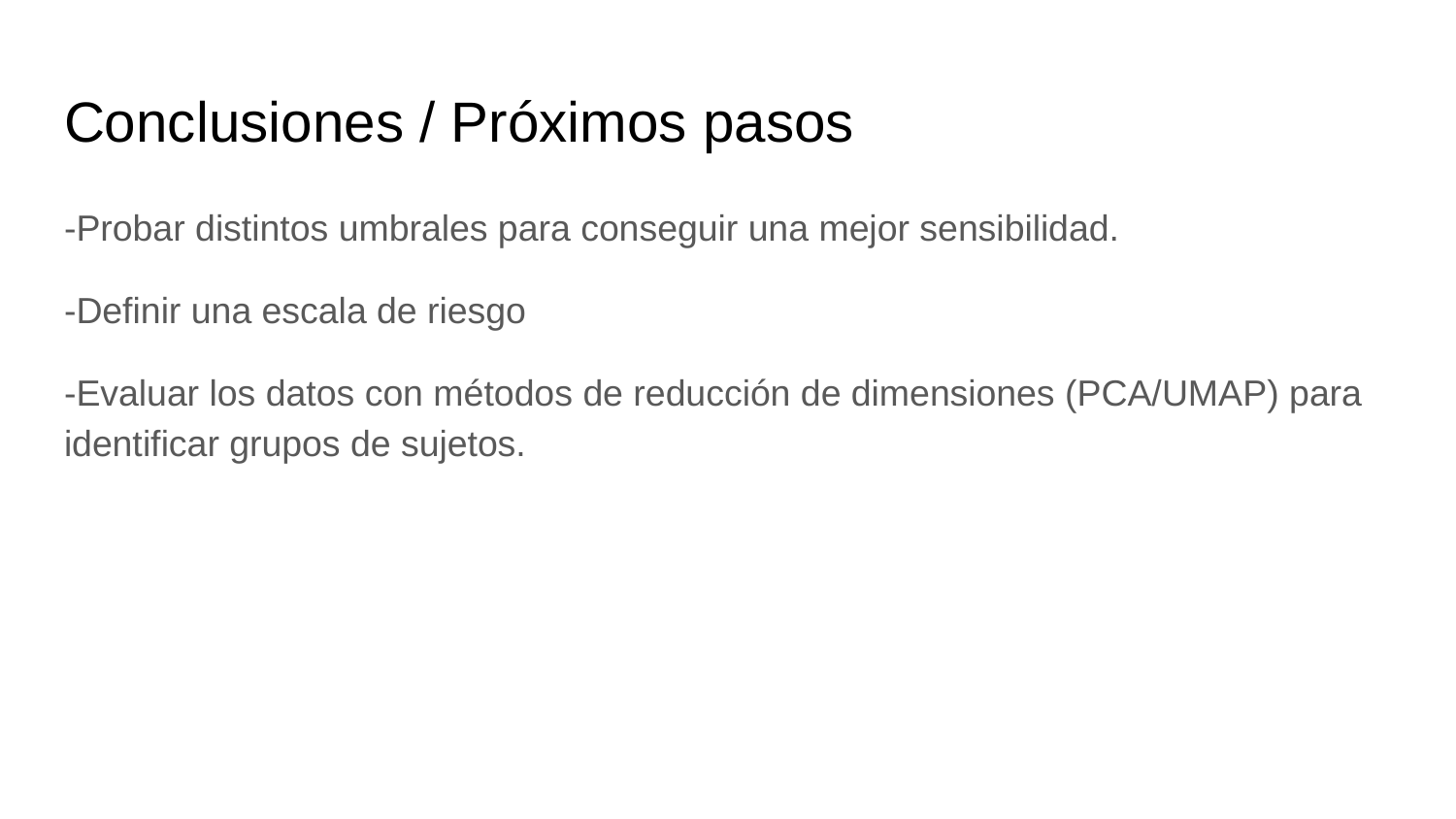

# Conclusiones / Próximos pasos
-Probar distintos umbrales para conseguir una mejor sensibilidad.
-Definir una escala de riesgo
-Evaluar los datos con métodos de reducción de dimensiones (PCA/UMAP) para identificar grupos de sujetos.